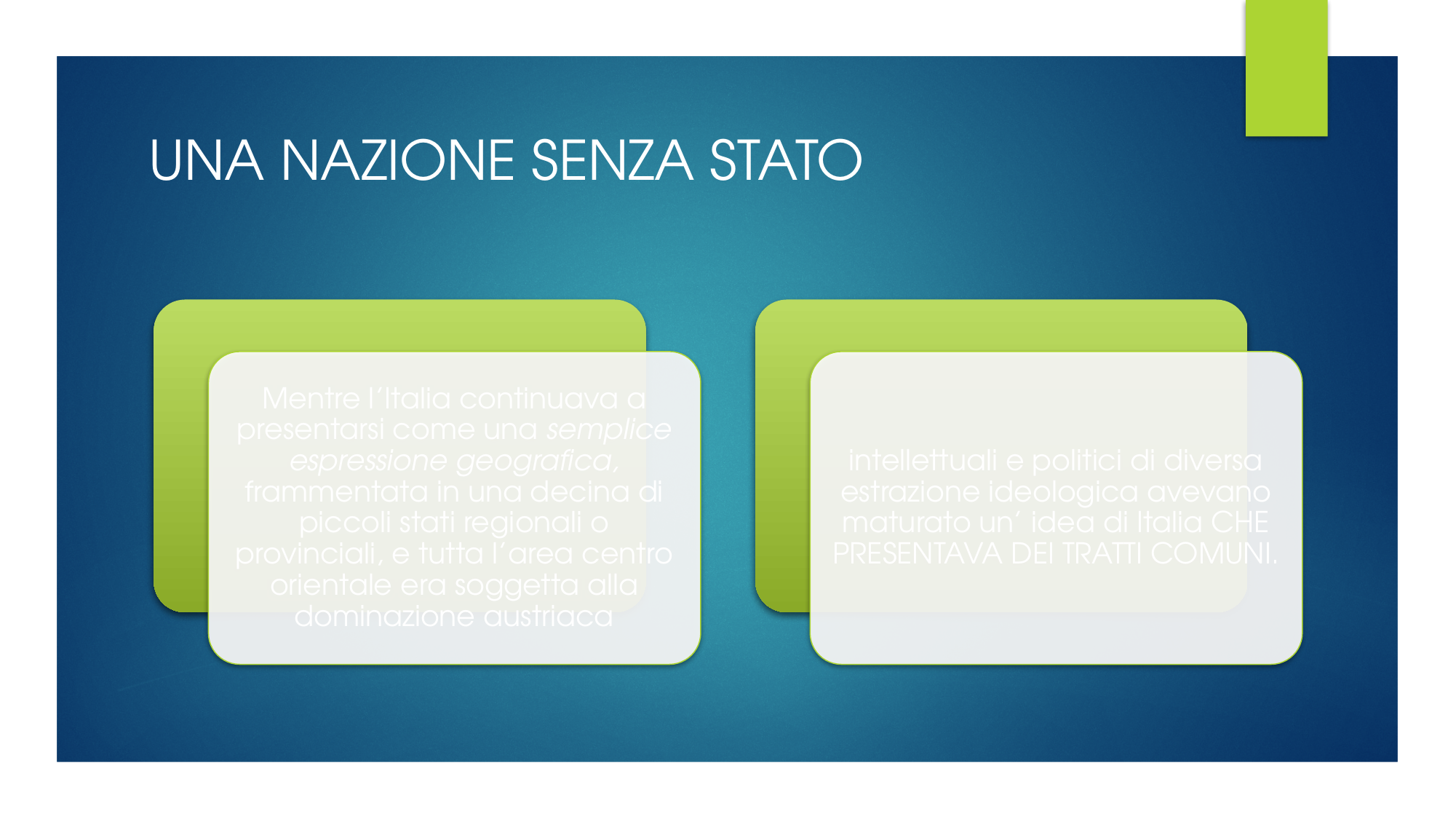

# UNA NAZIONE SENZA STATO
Mentre l’Italia continuava a presentarsi come una semplice espressione geografica, frammentata in una decina di piccoli stati regionali o provinciali, e tutta l’area centro orientale era soggetta alla dominazione austriaca
intellettuali e politici di diversa estrazione ideologica avevano maturato un’ idea di Italia CHE PRESENTAVA DEI TRATTI COMUNI.